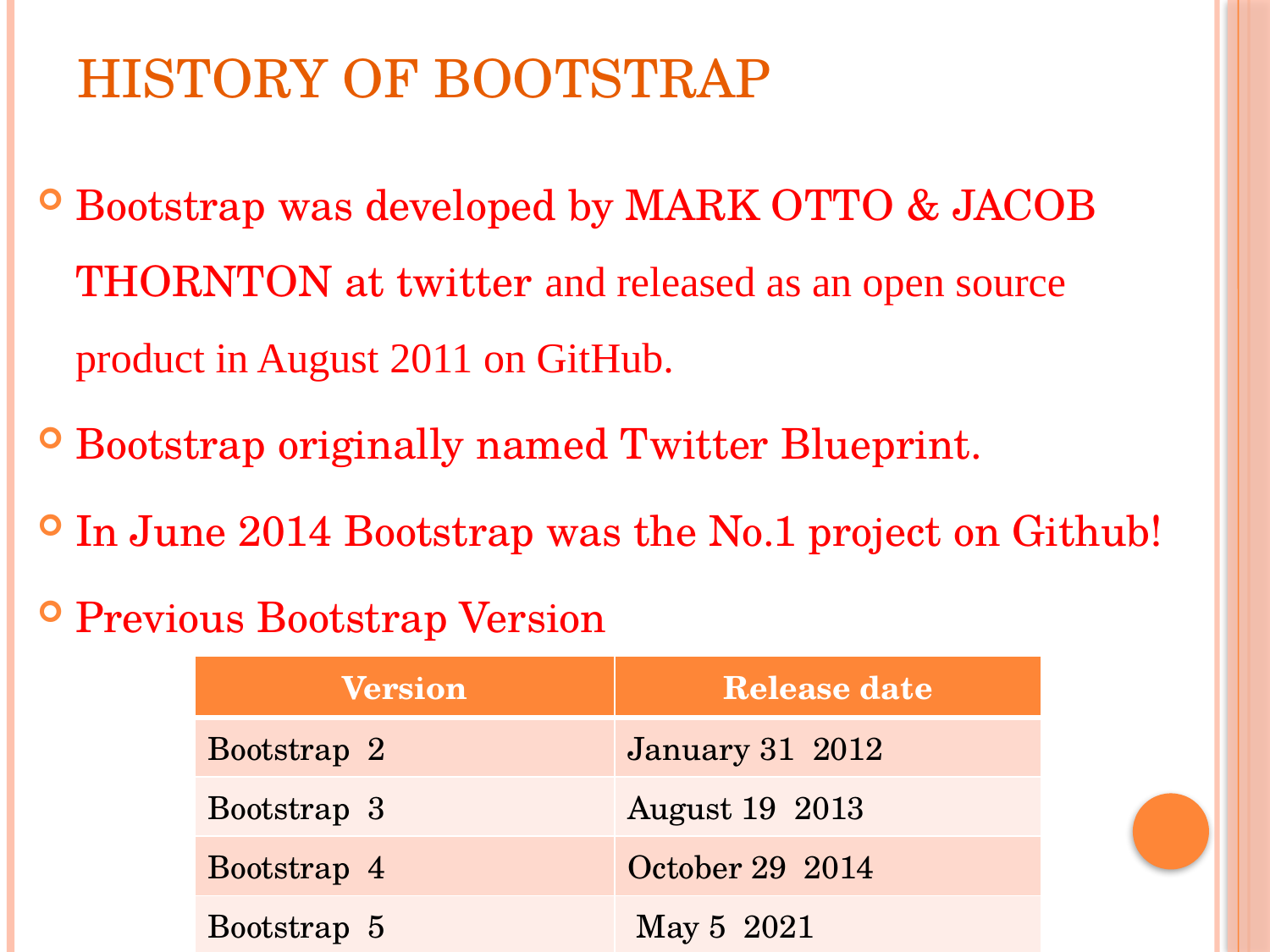

# History of bootstrap
Bootstrap was developed by MARK OTTO & JACOB THORNTON at twitter and released as an open source product in August 2011 on GitHub.
Bootstrap originally named Twitter Blueprint.
In June 2014 Bootstrap was the No.1 project on Github!
Previous Bootstrap Version

| Version | Release date |
| --- | --- |
| Bootstrap 2 | January 31 2012 |
| Bootstrap 3 | August 19 2013 |
| Bootstrap 4 | October 29 2014 |
| Bootstrap 5 | May 5 2021 |